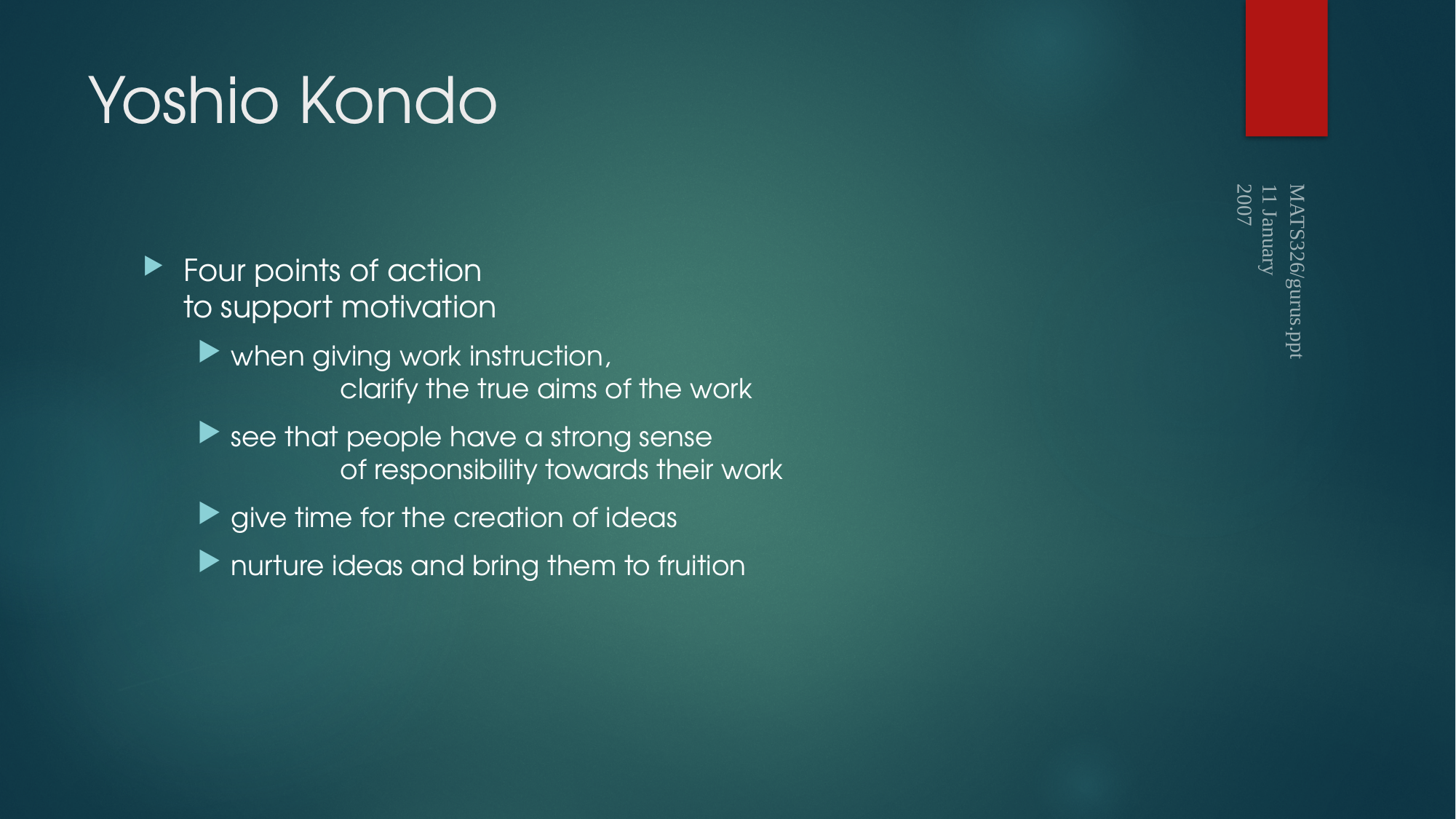

# Yoshio Kondo
11 January 2007
Four points of action
to support motivation
when giving work instruction,
	clarify the true aims of the work
see that people have a strong sense
	of responsibility towards their work
give time for the creation of ideas
nurture ideas and bring them to fruition
MATS326/gurus.ppt